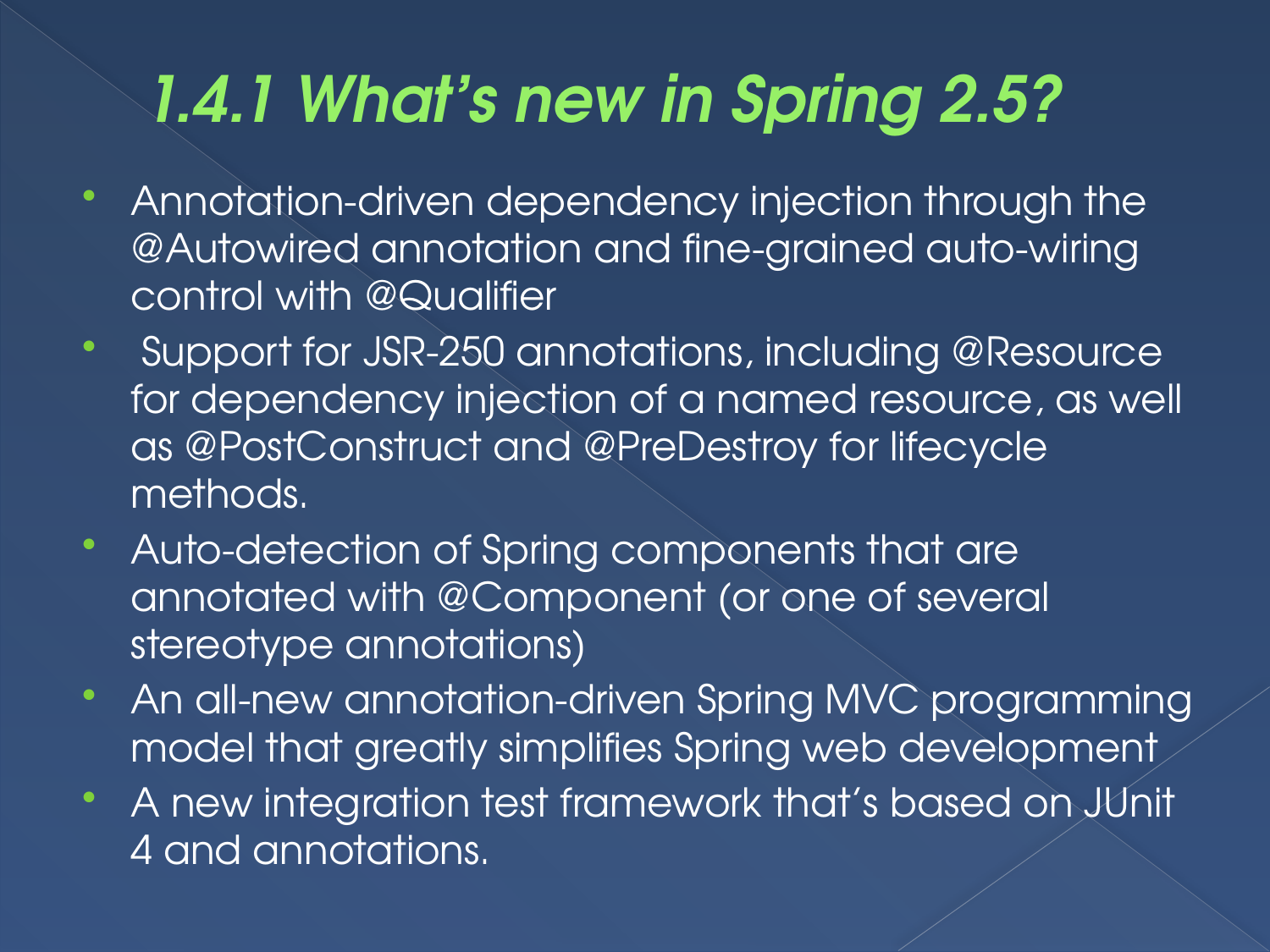

# 1.4.1 What’s new in Spring 2.5?
Annotation-driven dependency injection through the @Autowired annotation and fine-grained auto-wiring control with @Qualifier
 Support for JSR-250 annotations, including @Resource for dependency injection of a named resource, as well as @PostConstruct and @PreDestroy for lifecycle methods.
Auto-detection of Spring components that are annotated with @Component (or one of several stereotype annotations)
An all-new annotation-driven Spring MVC programming model that greatly simplifies Spring web development
A new integration test framework that’s based on JUnit 4 and annotations.